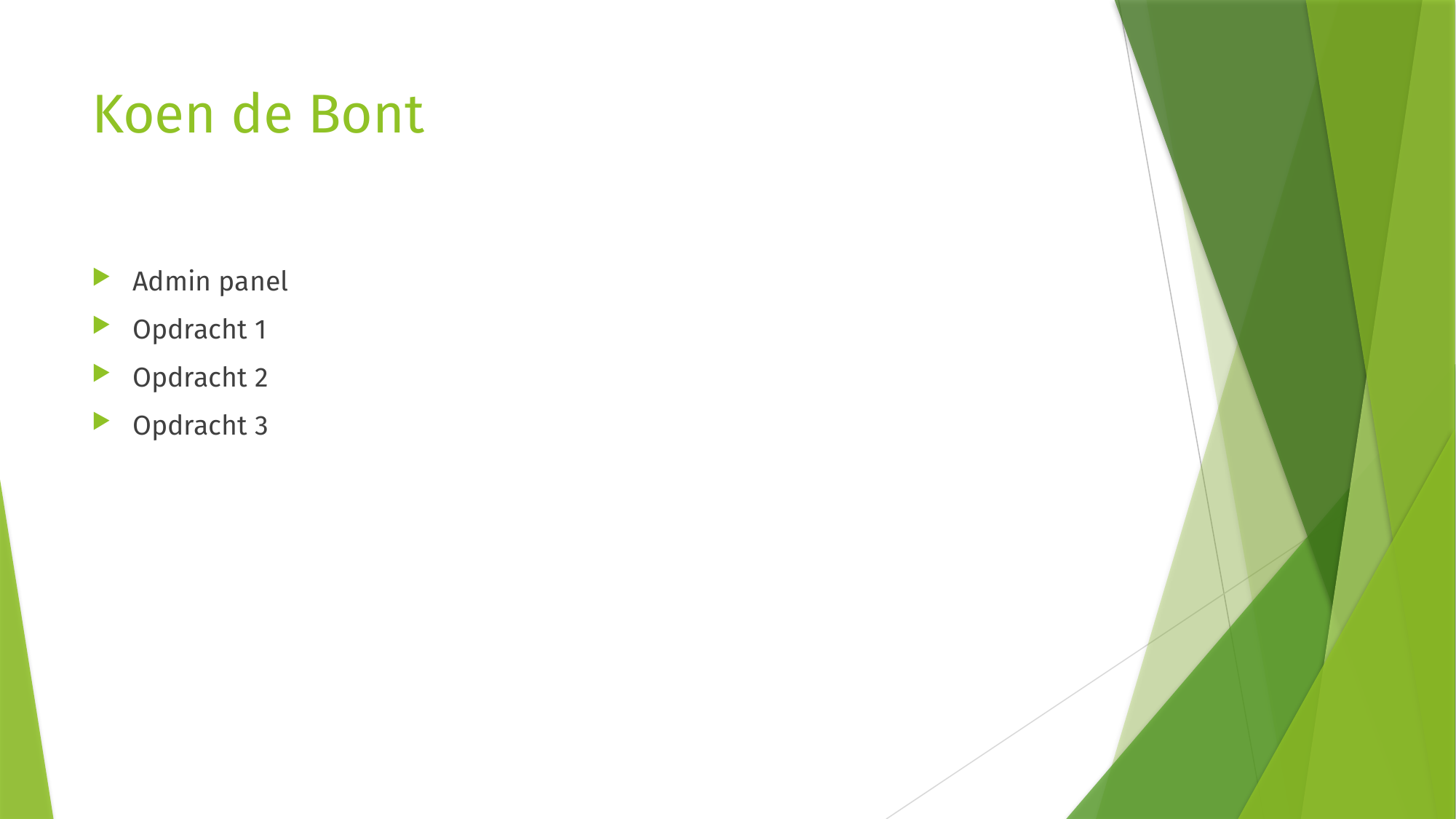

# Koen de Bont
Admin panel
Opdracht 1
Opdracht 2
Opdracht 3